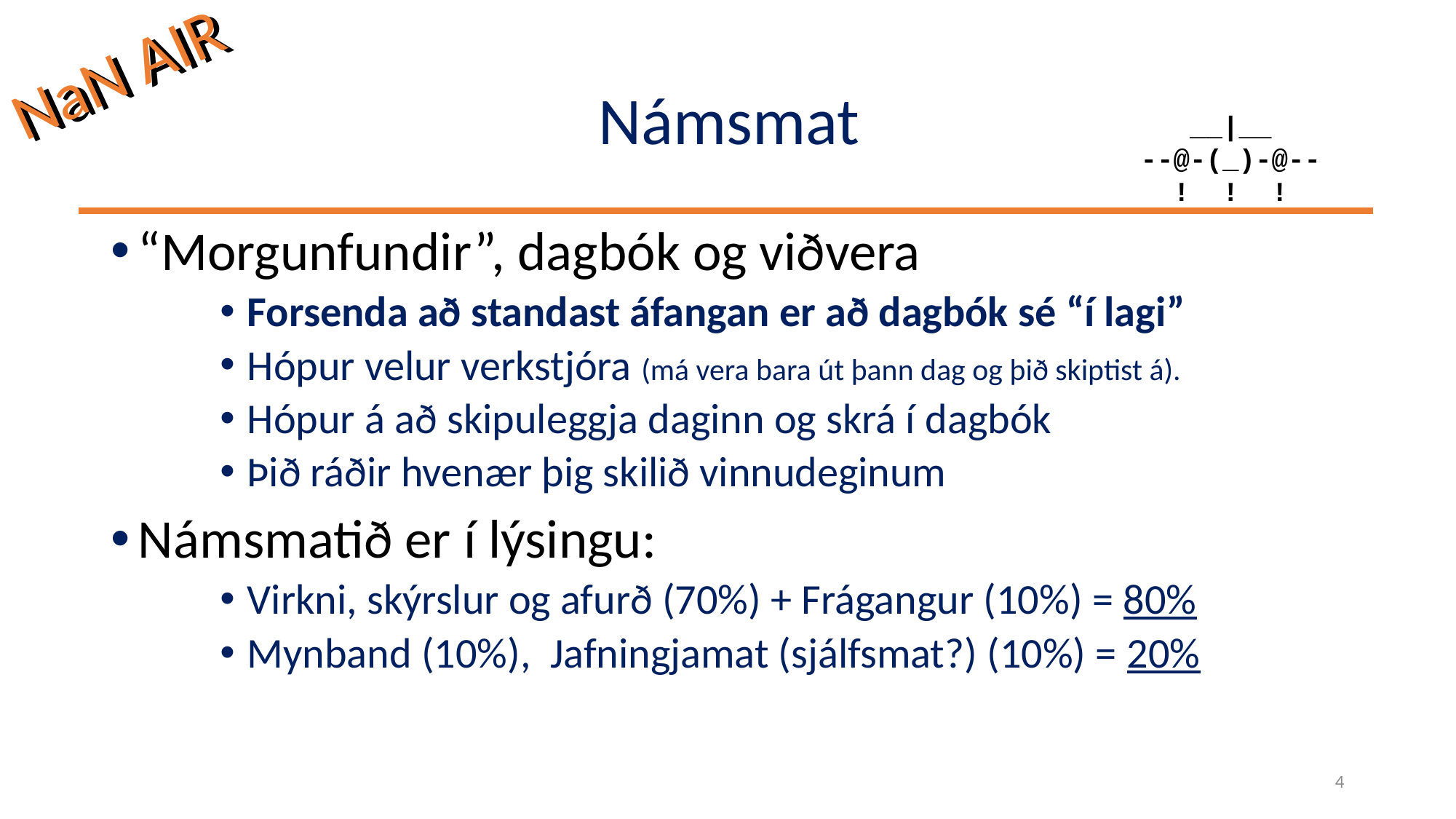

# Námsmat
“Morgunfundir”, dagbók og viðvera
Forsenda að standast áfangan er að dagbók sé “í lagi”
Hópur velur verkstjóra (má vera bara út þann dag og þið skiptist á).
Hópur á að skipuleggja daginn og skrá í dagbók
Þið ráðir hvenær þig skilið vinnudeginum
Námsmatið er í lýsingu:
Virkni, skýrslur og afurð (70%) + Frágangur (10%) = 80%
Mynband (10%),  Jafningjamat (sjálfsmat?) (10%) = 20%

4